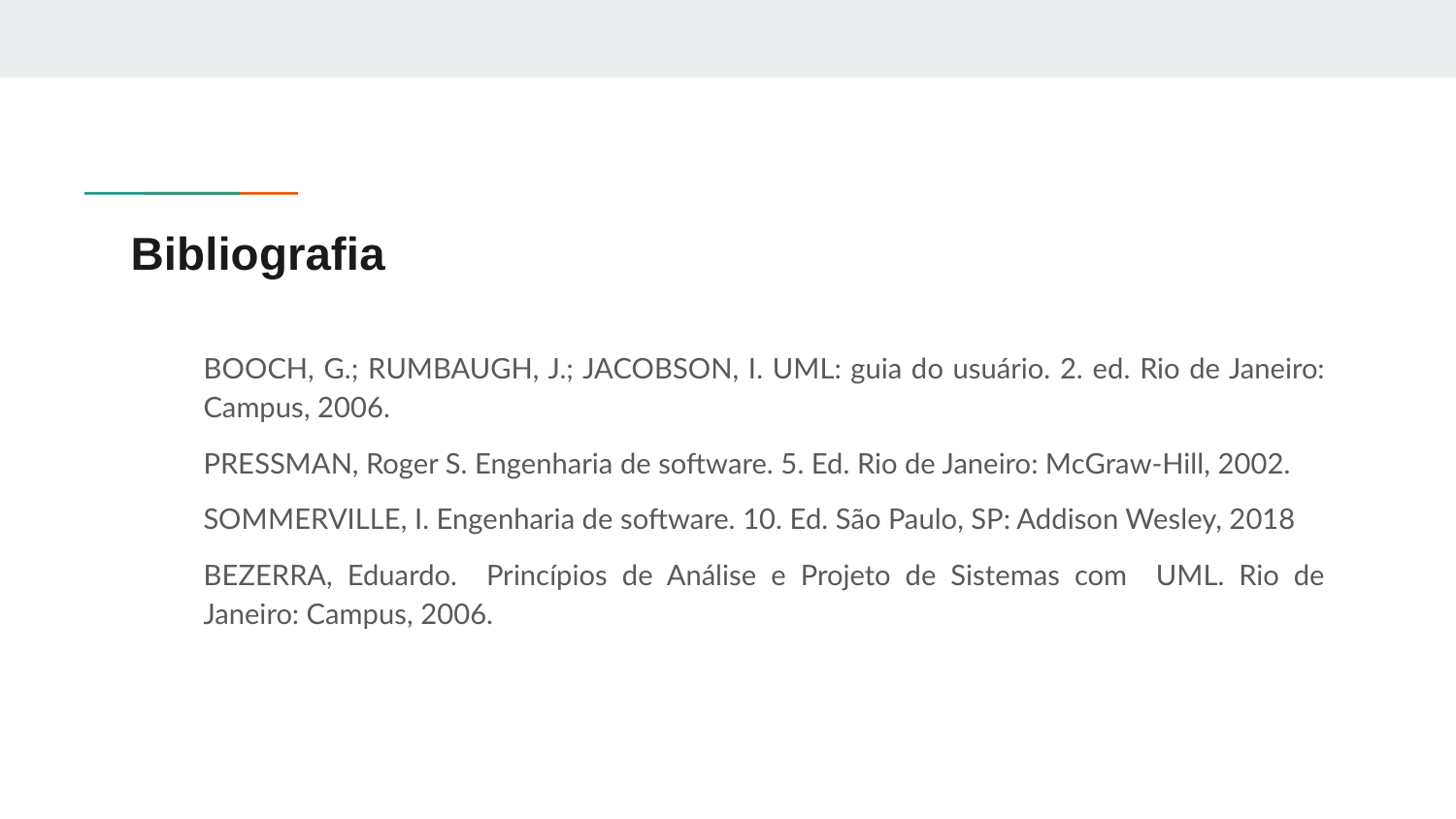

# Bibliografia
BOOCH, G.; RUMBAUGH, J.; JACOBSON, I. UML: guia do usuário. 2. ed. Rio de Janeiro: Campus, 2006.
PRESSMAN, Roger S. Engenharia de software. 5. Ed. Rio de Janeiro: McGraw-Hill, 2002.
SOMMERVILLE, I. Engenharia de software. 10. Ed. São Paulo, SP: Addison Wesley, 2018
BEZERRA, Eduardo.  Princípios de Análise e Projeto de Sistemas com  UML. Rio de Janeiro: Campus, 2006.